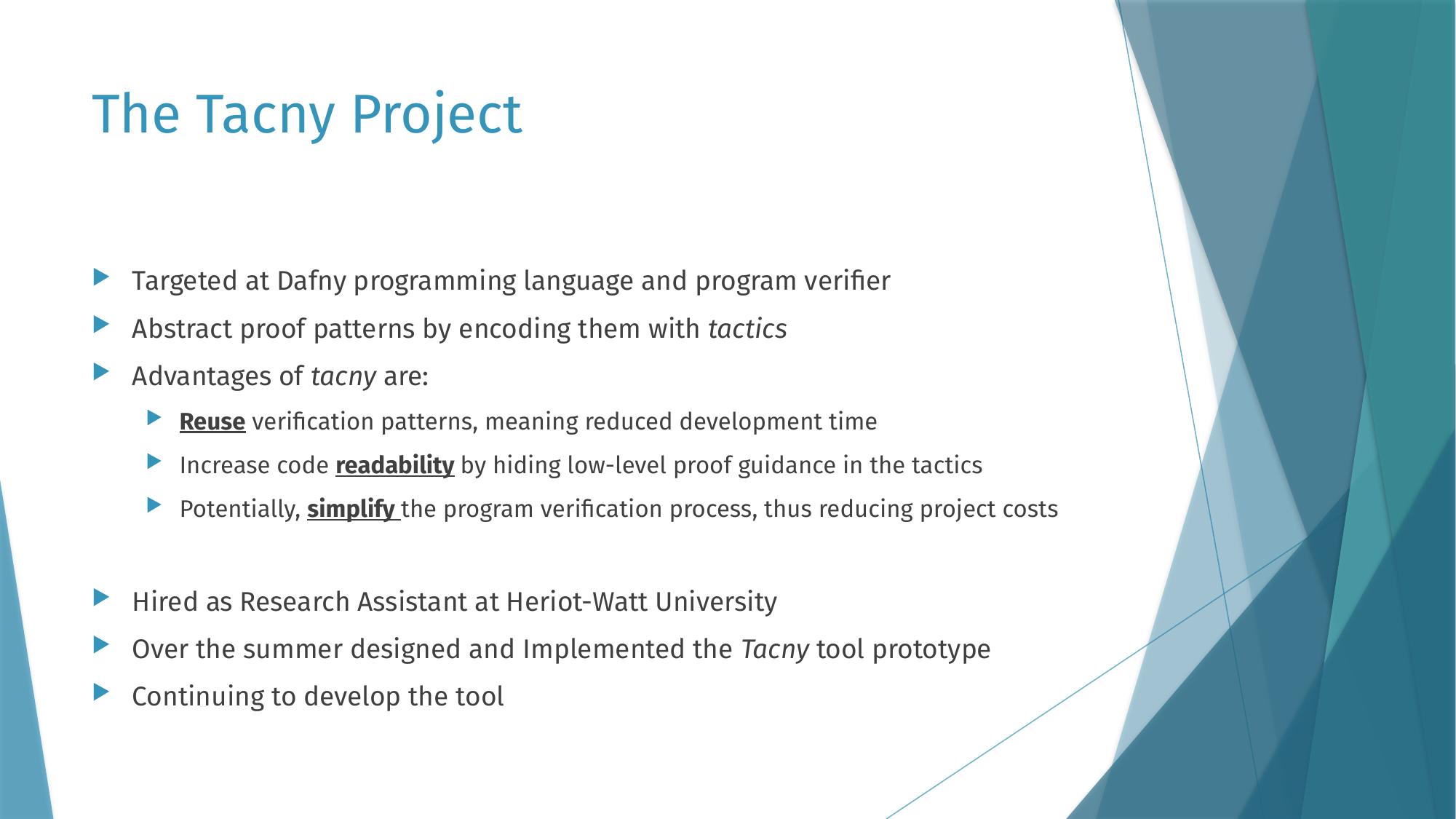

# The Tacny Project
Targeted at Dafny programming language and program verifier
Abstract proof patterns by encoding them with tactics
Advantages of tacny are:
Reuse verification patterns, meaning reduced development time
Increase code readability by hiding low-level proof guidance in the tactics
Potentially, simplify the program verification process, thus reducing project costs

Hired as Research Assistant at Heriot-Watt University
Over the summer designed and Implemented the Tacny tool prototype
Continuing to develop the tool